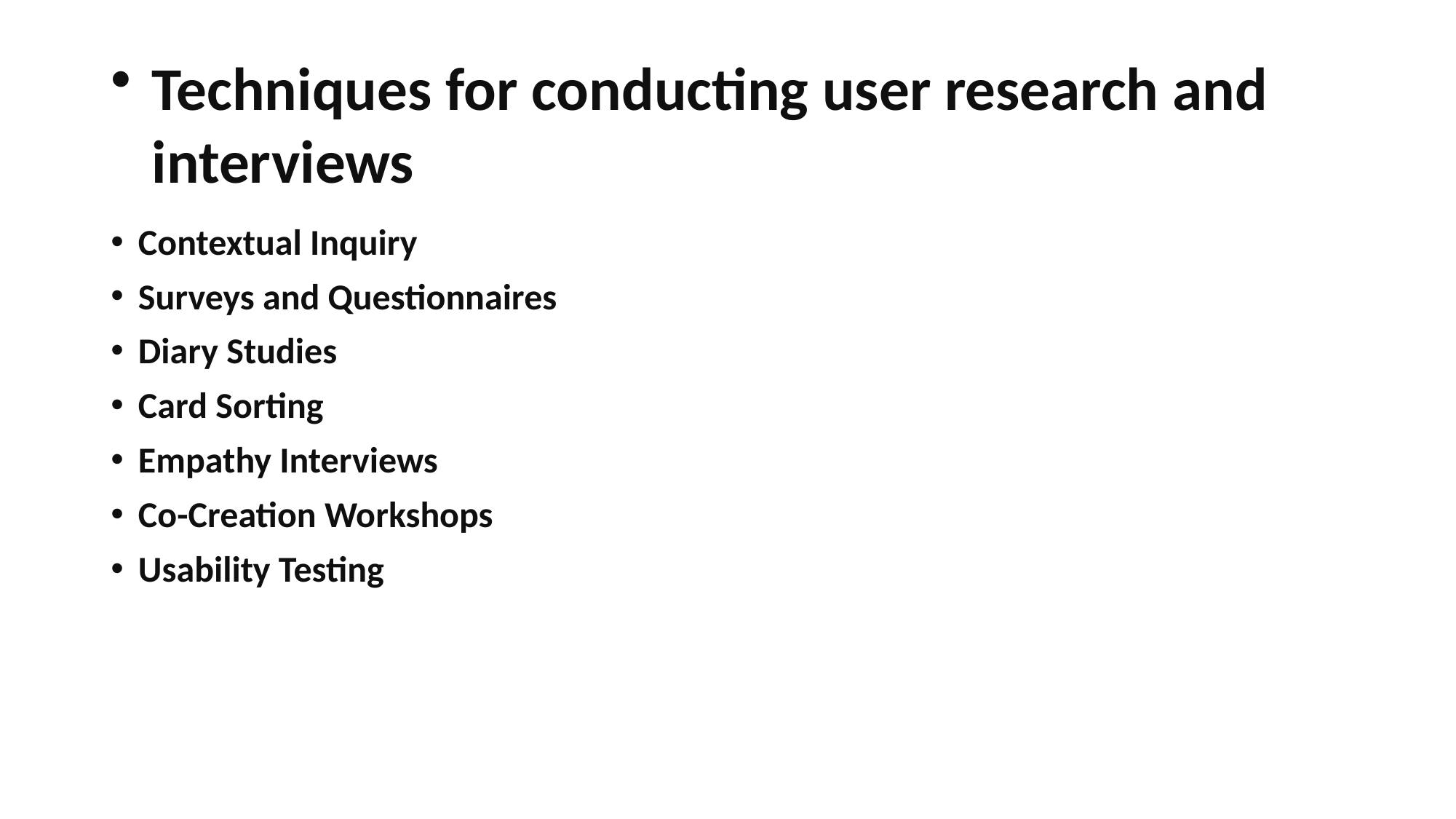

# Techniques for conducting user research and interviews
Contextual Inquiry
Surveys and Questionnaires
Diary Studies
Card Sorting
Empathy Interviews
Co-Creation Workshops
Usability Testing